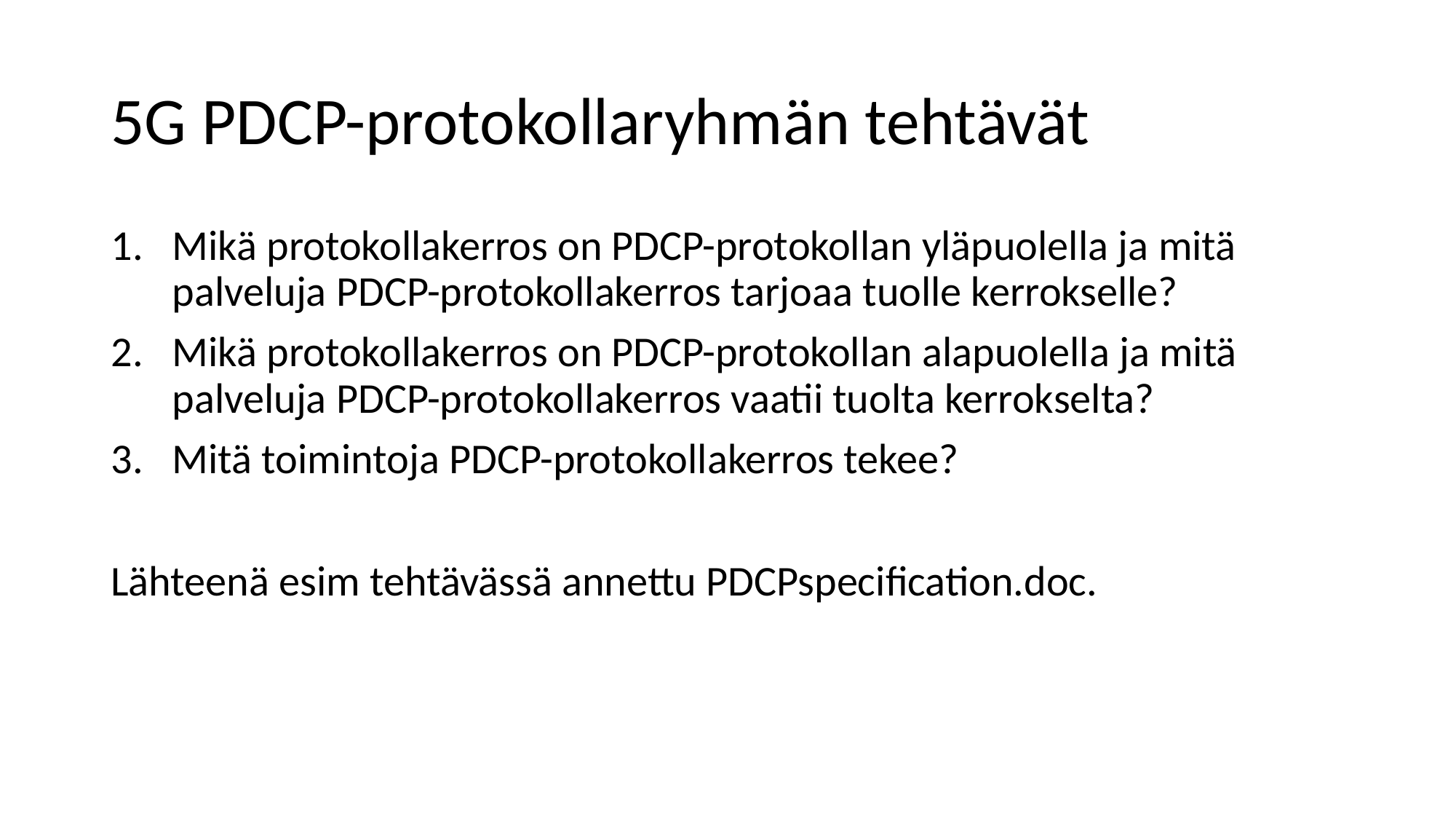

# 5G PDCP-protokollaryhmän tehtävät
Mikä protokollakerros on PDCP-protokollan yläpuolella ja mitä palveluja PDCP-protokollakerros tarjoaa tuolle kerrokselle?
Mikä protokollakerros on PDCP-protokollan alapuolella ja mitä palveluja PDCP-protokollakerros vaatii tuolta kerrokselta?
Mitä toimintoja PDCP-protokollakerros tekee?

Lähteenä esim tehtävässä annettu PDCPspecification.doc.